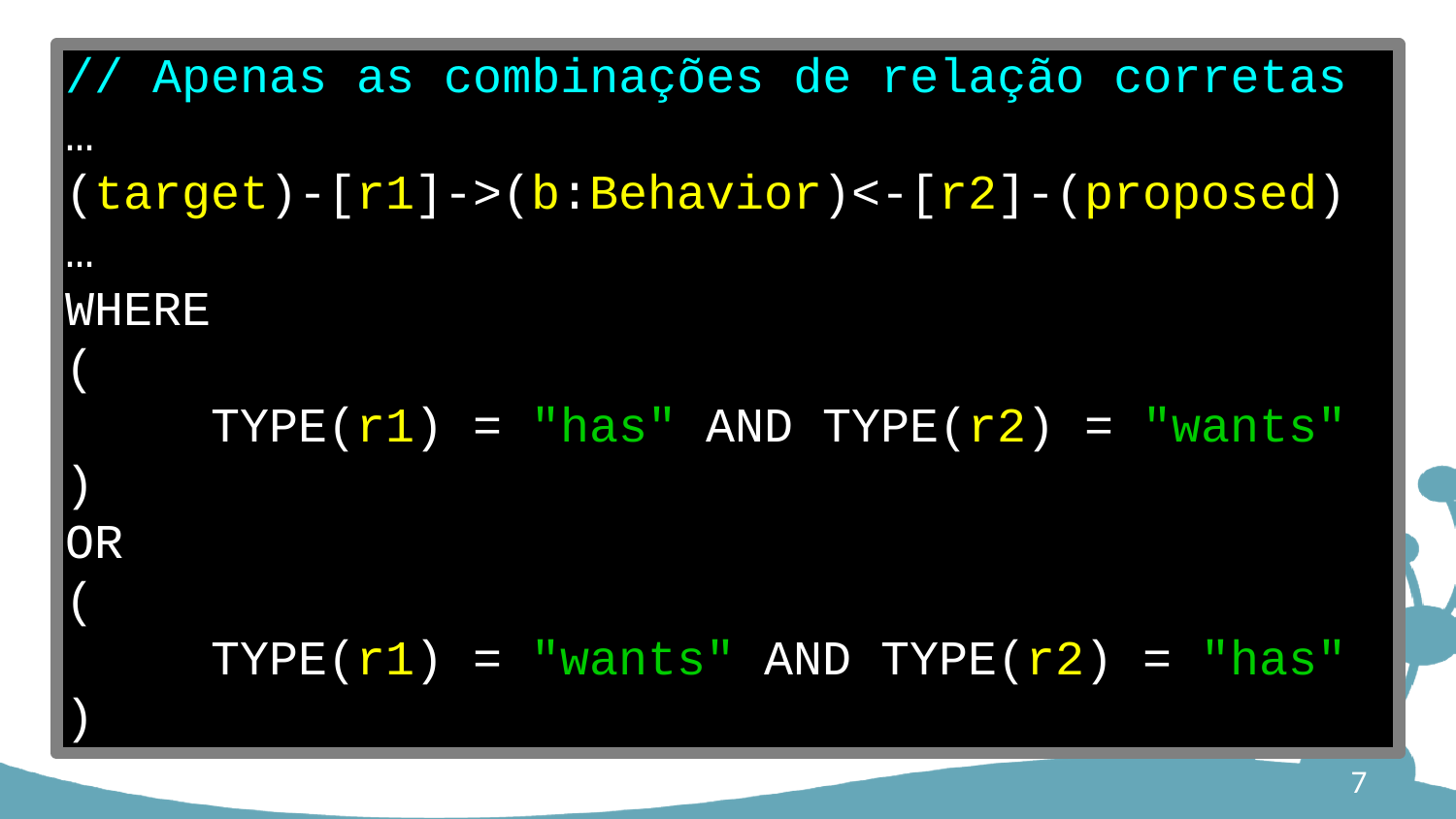

// Apenas as combinações de relação corretas
…
(target)-[r1]->(b:Behavior)<-[r2]-(proposed)
…
WHERE
(
	TYPE(r1) = "has" AND TYPE(r2) = "wants"
)
OR
(
	TYPE(r1) = "wants" AND TYPE(r2) = "has"
)
7